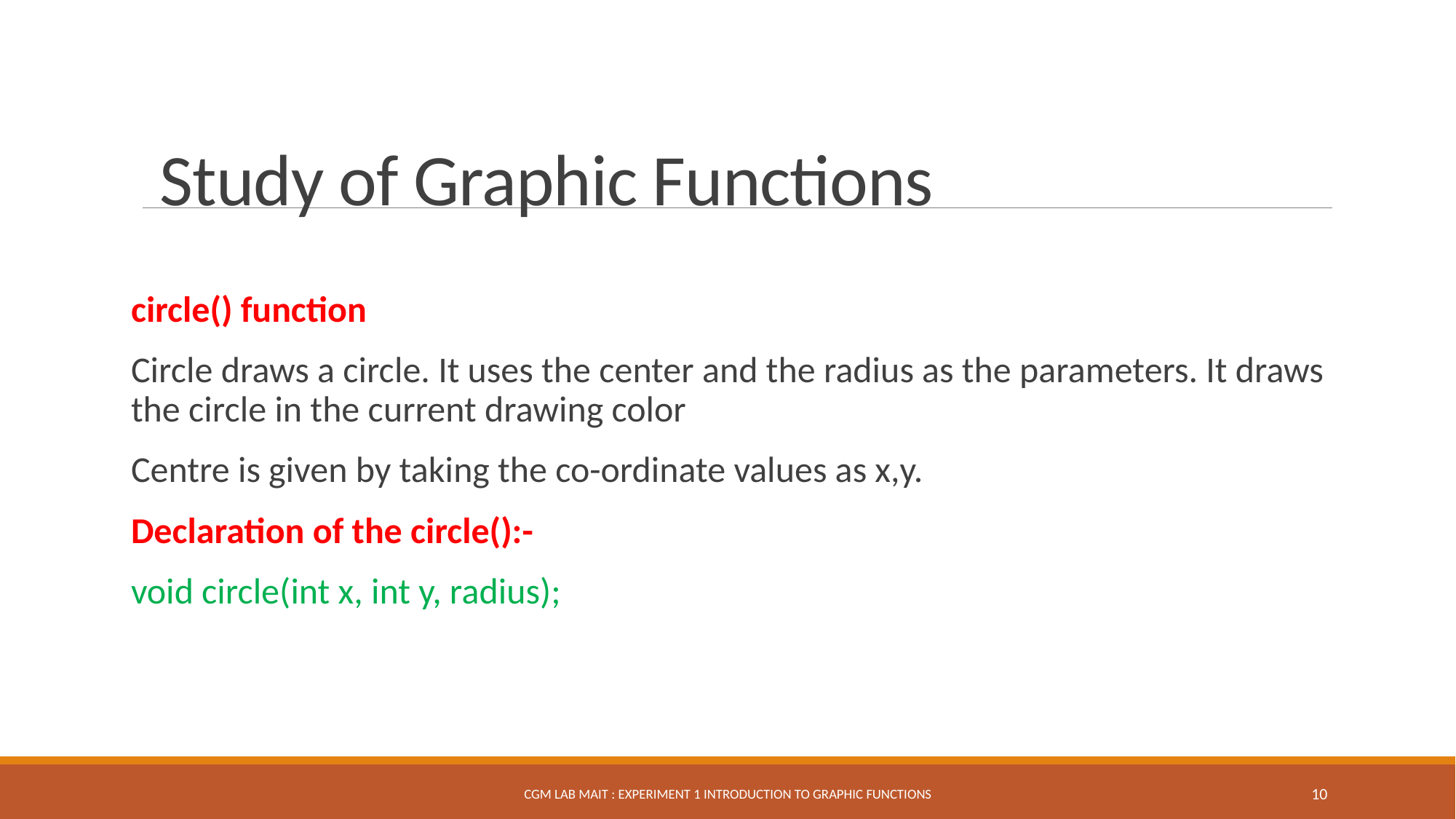

# EXPERIMENT 1 Study of fundamental Graphic functions
Study of Graphic Functions

circle() function
Circle draws a circle. It uses the center and the radius as the parameters. It draws the circle in the current drawing color
Centre is given by taking the co-ordinate values as x,y.
Declaration of the circle():-
void circle(int x, int y, radius);

CGM Lab MAIT : Experiment 1 Introduction to Graphic Functions
10